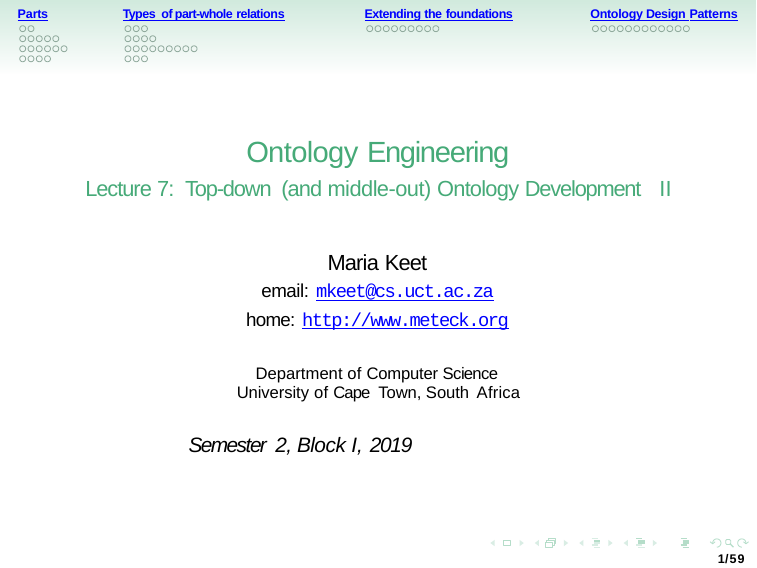

Parts
Types  of part-whole relations
Extending the foundations
Ontology Design Patterns

Ontology Engineering
Lecture 7:  Top-down  (and middle-out) Ontology Development   II

Maria Keet
email: mkeet@cs.uct.ac.za
home: http://www.meteck.org

Department of Computer Science  University of Cape  Town, South Africa

Semester  2, Block I, 2019

1/59